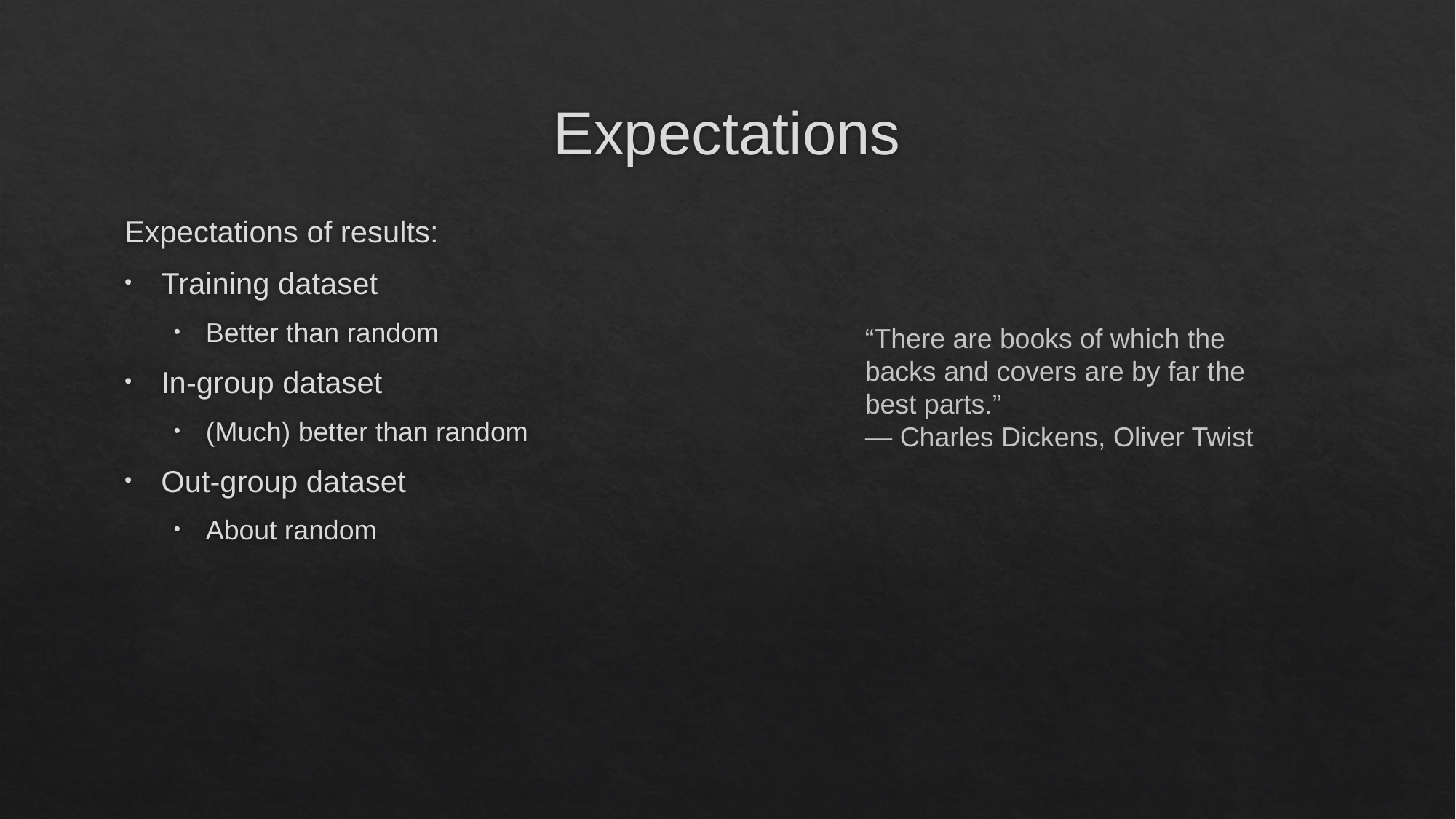

# Expectations
Expectations of results:
Training dataset
Better than random
In-group dataset
(Much) better than random
Out-group dataset
About random
“There are books of which the backs and covers are by far the best parts.”
― Charles Dickens, Oliver Twist